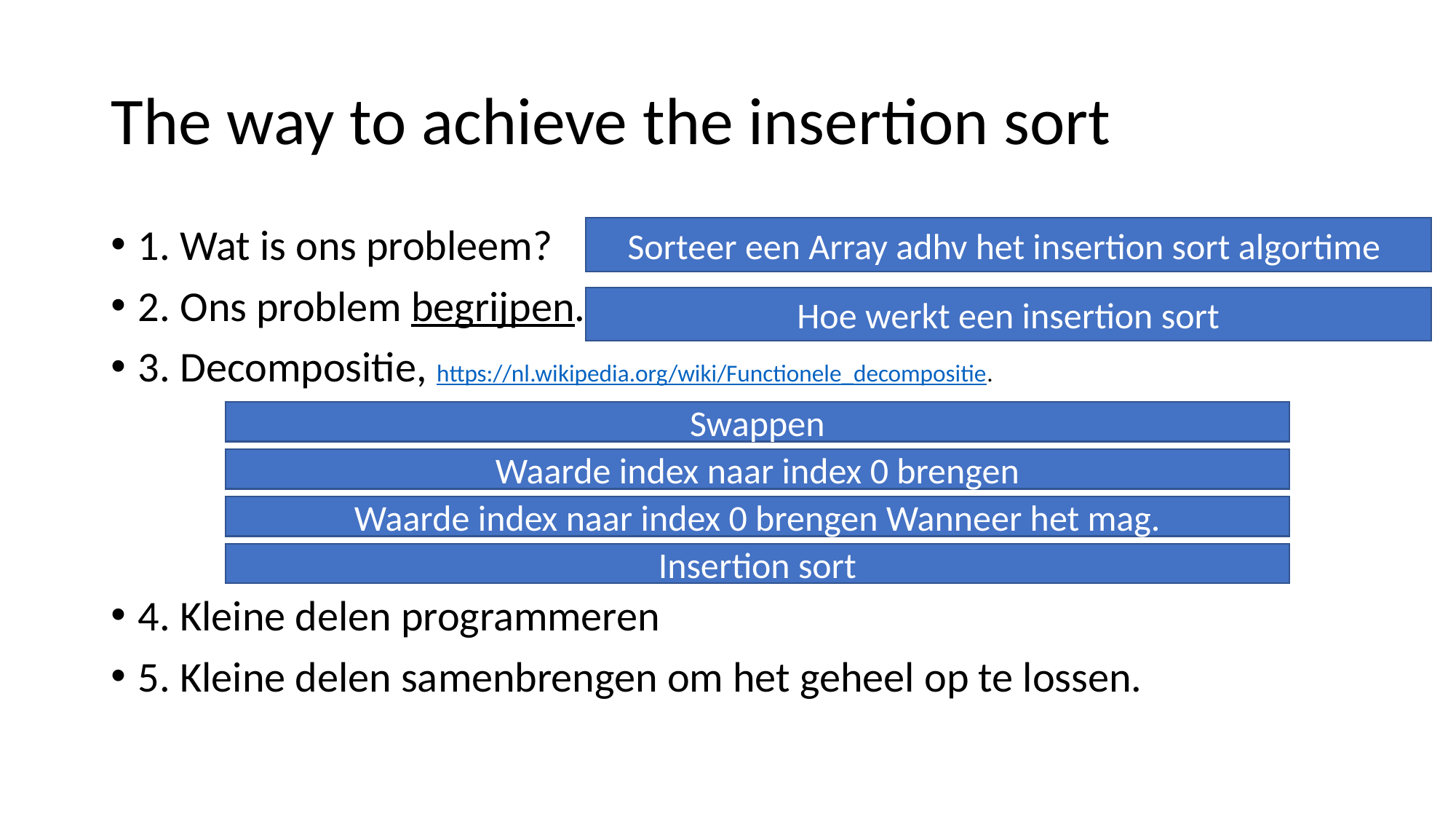

# The way to achieve the insertion sort
1. Wat is ons probleem?
2. Ons problem begrijpen.
3. Decompositie, https://nl.wikipedia.org/wiki/Functionele_decompositie.

4. Kleine delen programmeren
5. Kleine delen samenbrengen om het geheel op te lossen.
Sorteer een Array adhv het insertion sort algortime
Hoe werkt een insertion sort
Swappen
Waarde index naar index 0 brengen
Waarde index naar index 0 brengen Wanneer het mag.
Insertion sort